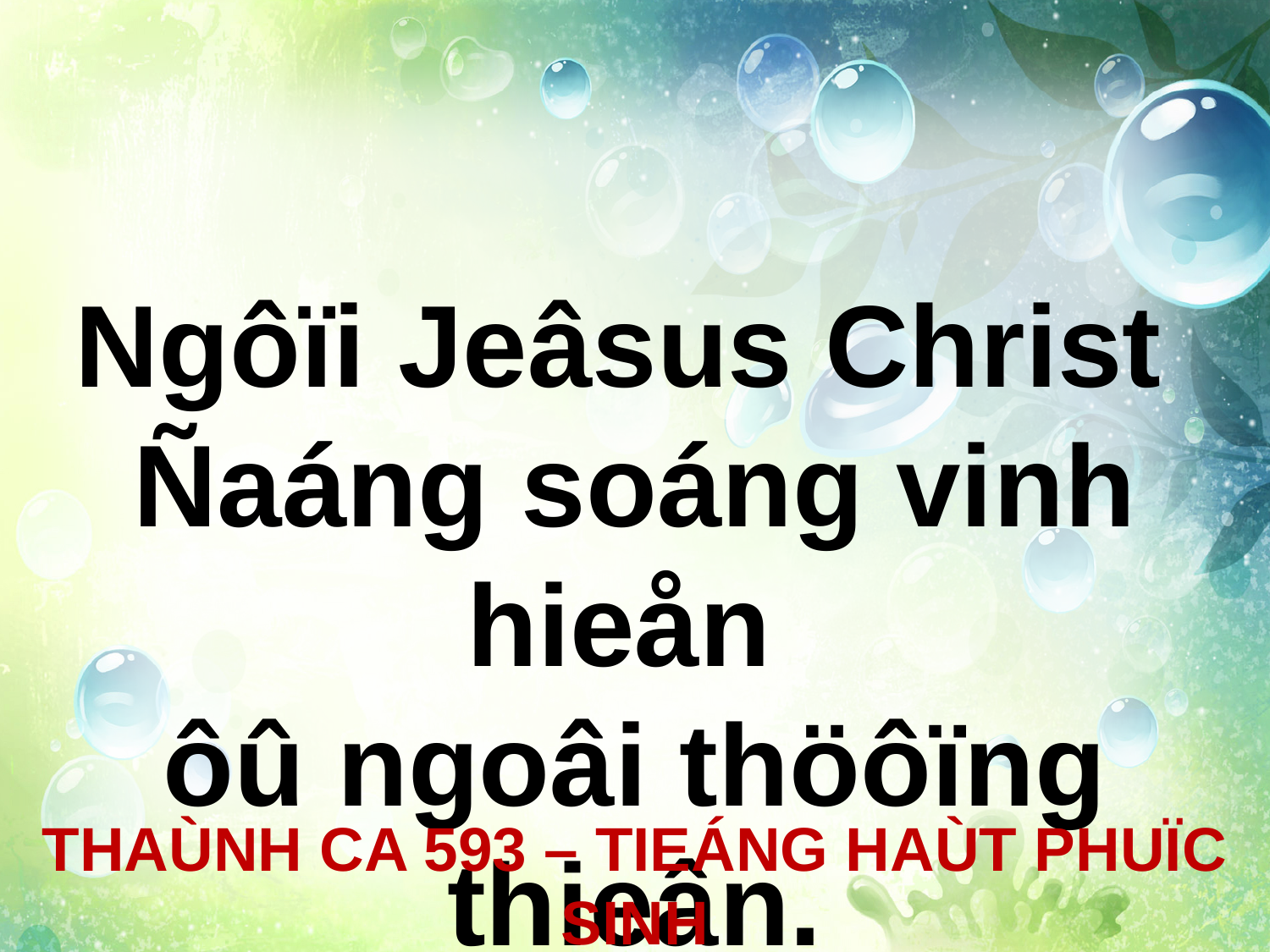

Ngôïi Jeâsus Christ
Ñaáng soáng vinh hieån
ôû ngoâi thöôïng thieân.
THAÙNH CA 593 – TIEÁNG HAÙT PHUÏC SINH